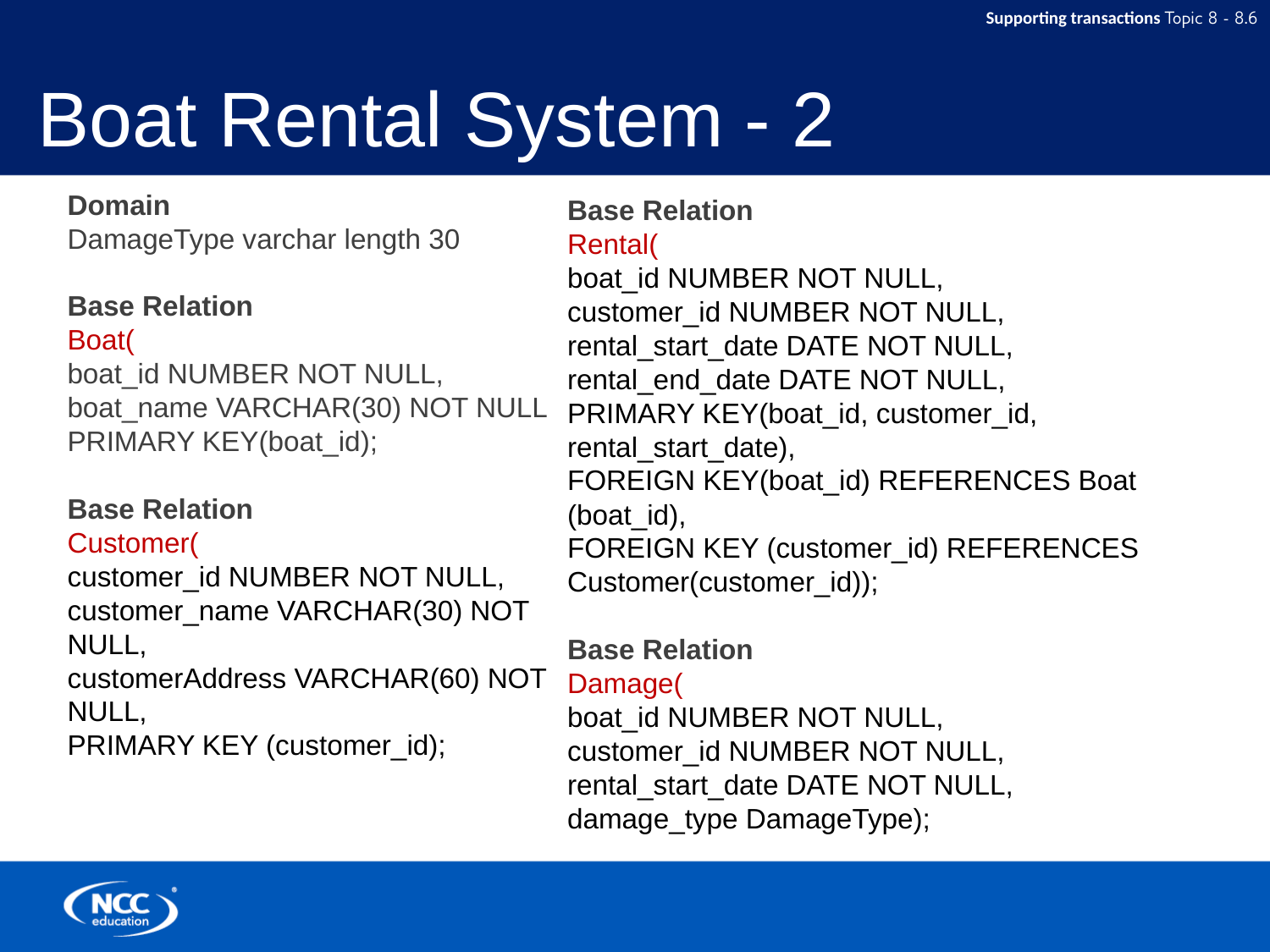

# Boat Rental System - 2
Domain
DamageType varchar length 30

Base Relation
Boat(
boat_id NUMBER NOT NULL,
boat_name VARCHAR(30) NOT NULL
PRIMARY KEY(boat_id);

Base Relation
Customer(
customer_id NUMBER NOT NULL,
customer_name VARCHAR(30) NOT NULL,
customerAddress VARCHAR(60) NOT NULL,
PRIMARY KEY (customer_id);

Base Relation
Rental(
boat_id NUMBER NOT NULL,
customer_id NUMBER NOT NULL,
rental_start_date DATE NOT NULL,
rental_end_date DATE NOT NULL,
PRIMARY KEY(boat_id, customer_id, rental_start_date),
FOREIGN KEY(boat_id) REFERENCES Boat (boat_id),
FOREIGN KEY (customer_id) REFERENCES Customer(customer_id));

Base Relation
Damage(
boat_id NUMBER NOT NULL,
customer_id NUMBER NOT NULL,
rental_start_date DATE NOT NULL,
damage_type DamageType);